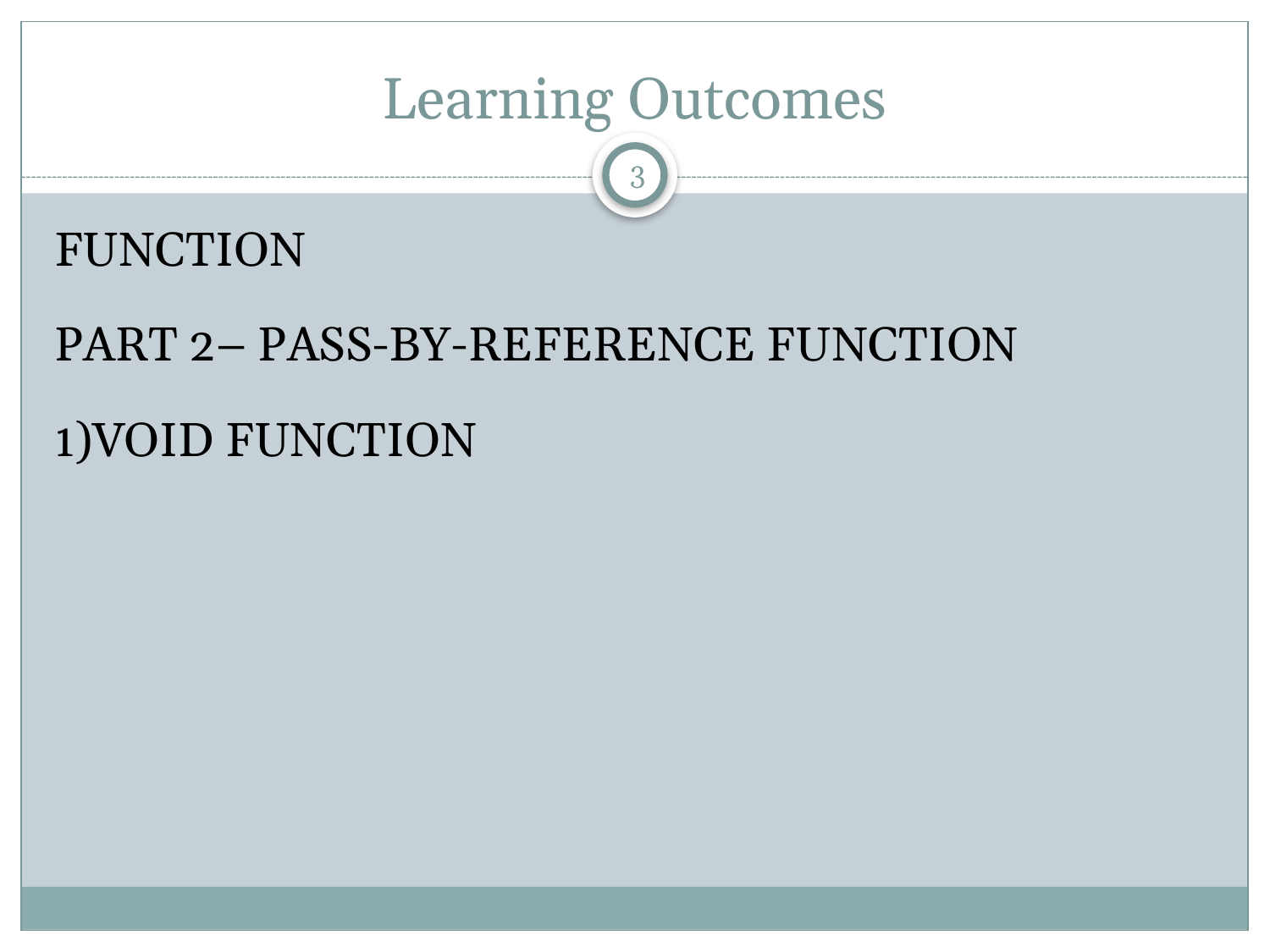

# Learning Outcomes
3
FUNCTION
PART 2– PASS-BY-REFERENCE FUNCTION
1)VOID FUNCTION